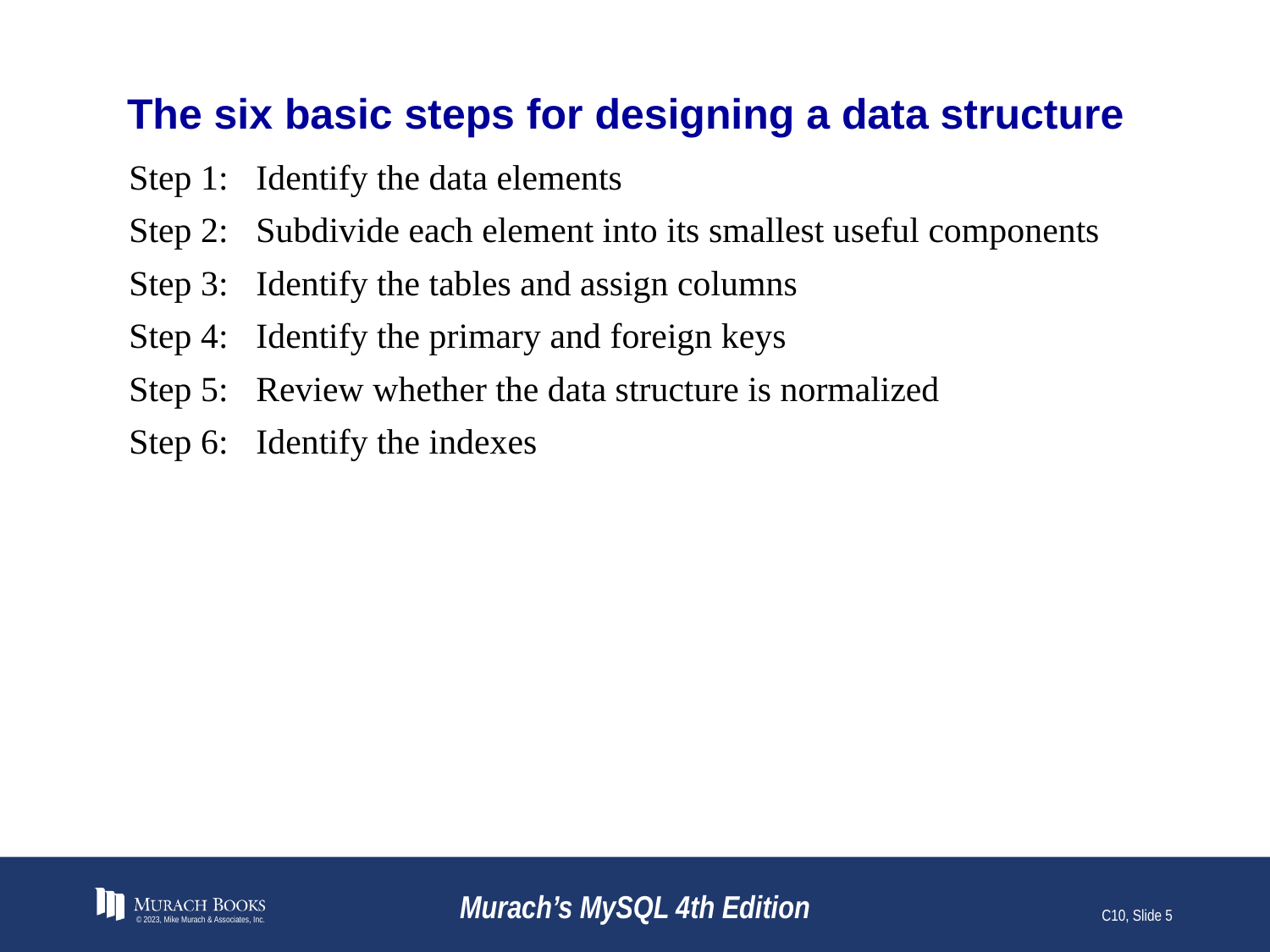

# The six basic steps for designing a data structure
Step 1:	Identify the data elements
Step 2:	Subdivide each element into its smallest useful components
Step 3:	Identify the tables and assign columns
Step 4:	Identify the primary and foreign keys
Step 5:	Review whether the data structure is normalized
Step 6:	Identify the indexes

© 2023, Mike Murach & Associates, Inc.
Murach’s MySQL 4th Edition

C10, Slide 5